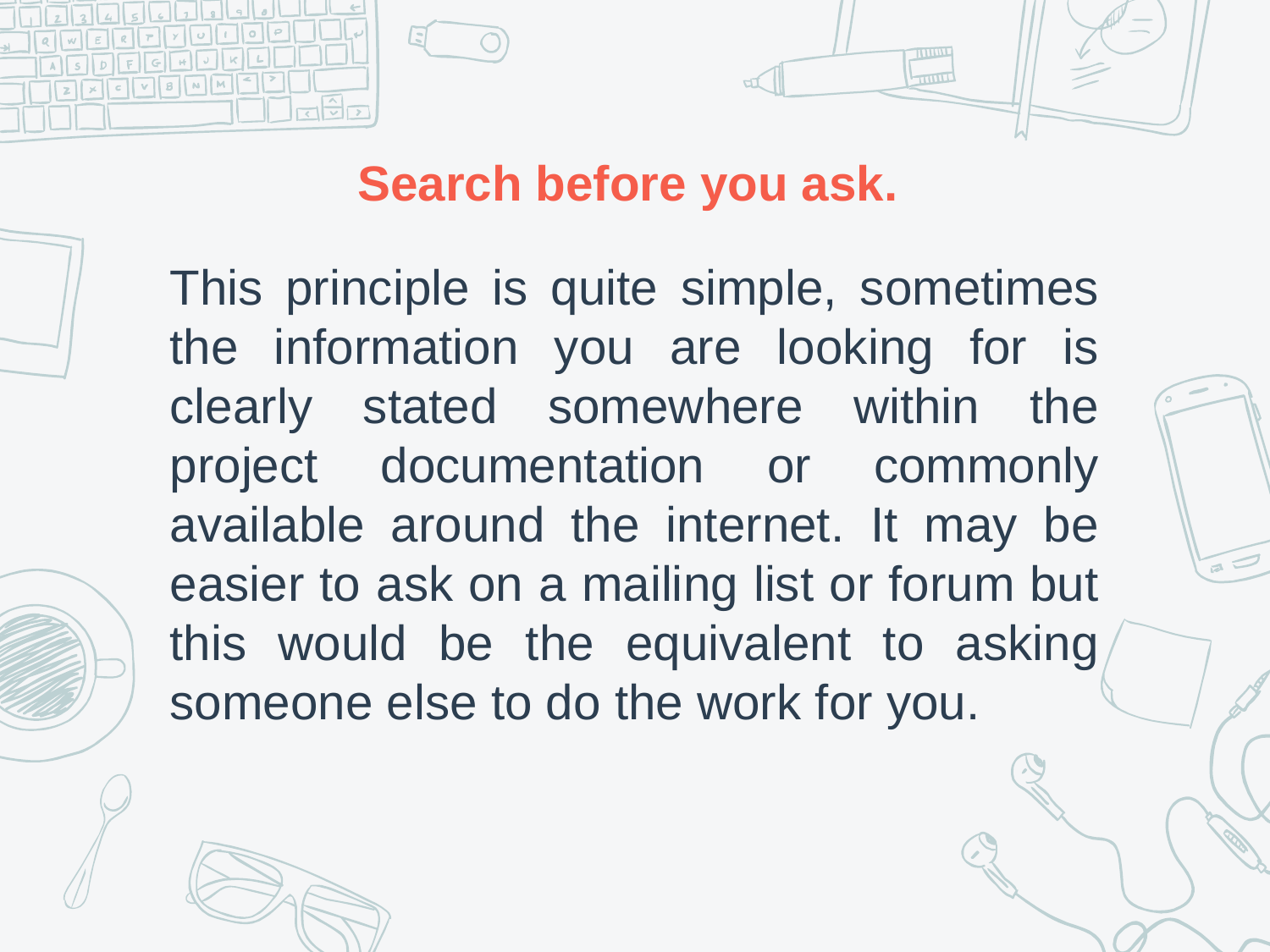

# Search before you ask.
This principle is quite simple, sometimes the information you are looking for is clearly stated somewhere within the project documentation or commonly available around the internet. It may be easier to ask on a mailing list or forum but this would be the equivalent to asking someone else to do the work for you.